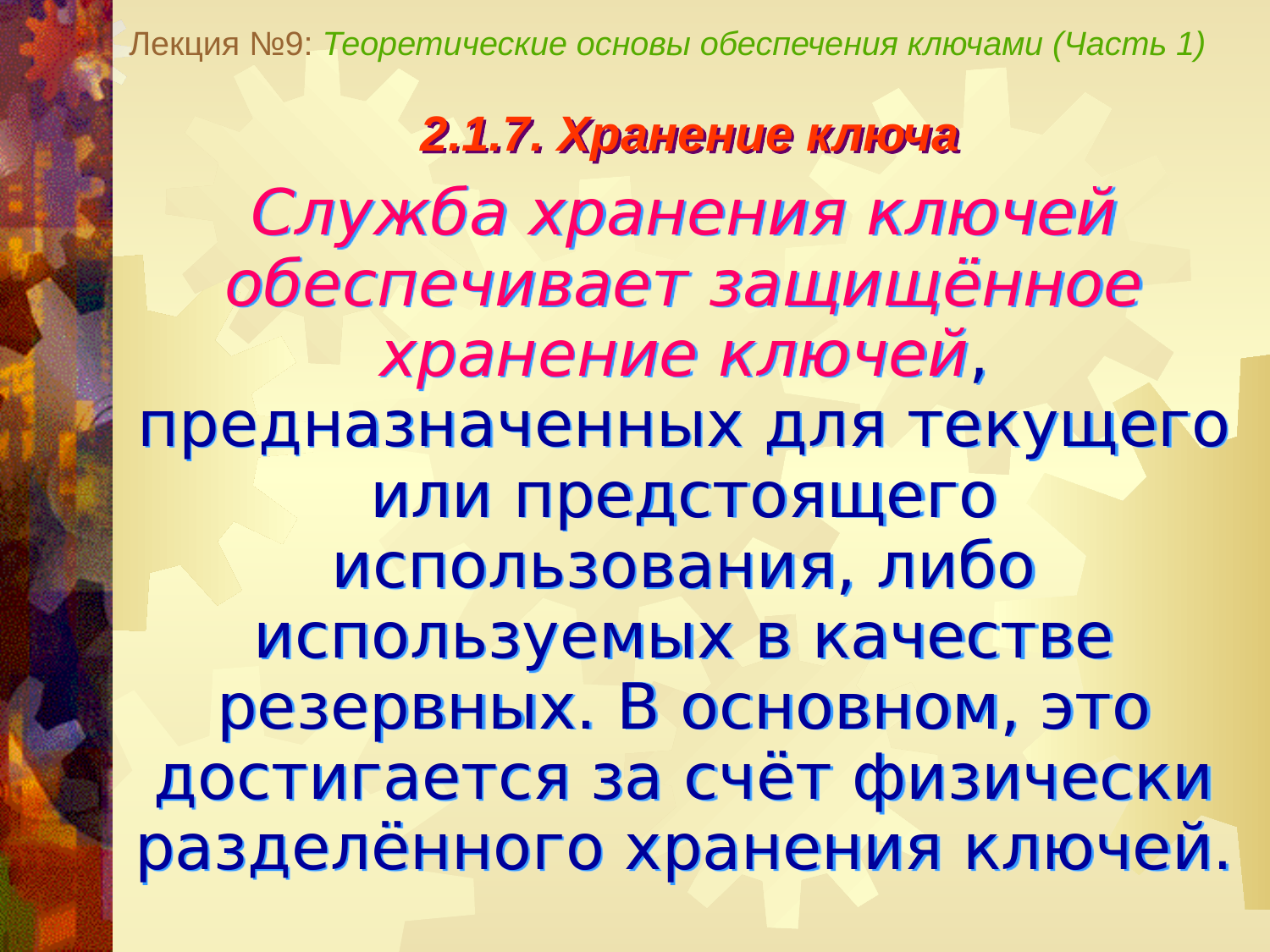

Лекция №9: Теоретические основы обеспечения ключами (Часть 1)
2.1.7. Хранение ключа
Служба хранения ключей обеспечивает защищённое хранение ключей, предназначенных для текущего или предстоящего использования, либо используемых в качестве резервных. В основном, это достигается за счёт физически разделённого хранения ключей.